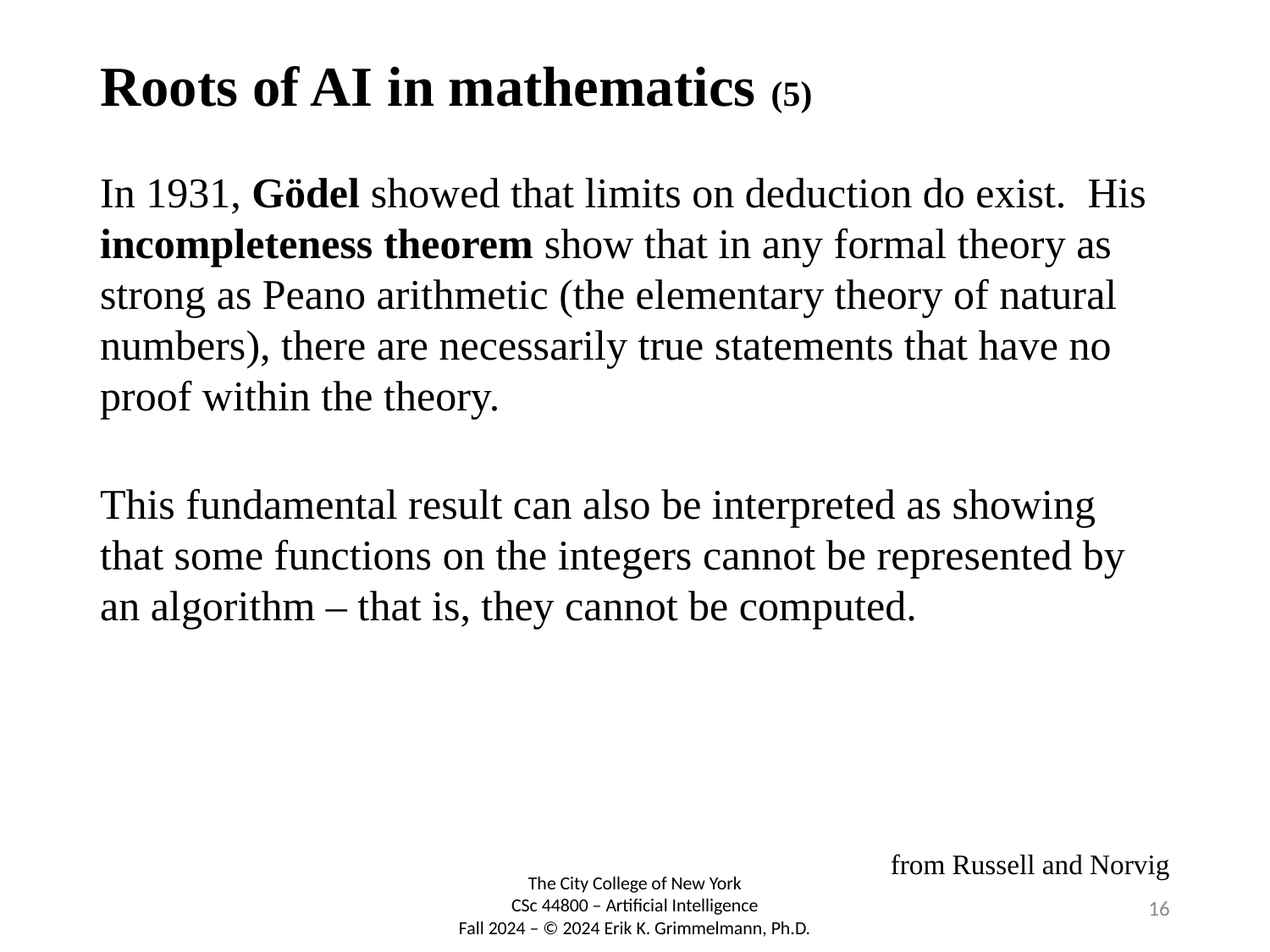

# Roots of AI in mathematics (5)
In 1931, Gödel showed that limits on deduction do exist.  His incompleteness theorem show that in any formal theory as strong as Peano arithmetic (the elementary theory of natural numbers), there are necessarily true statements that have no proof within the theory.

This fundamental result can also be interpreted as showing that some functions on the integers cannot be represented by an algorithm – that is, they cannot be computed.
from Russell and Norvig
16